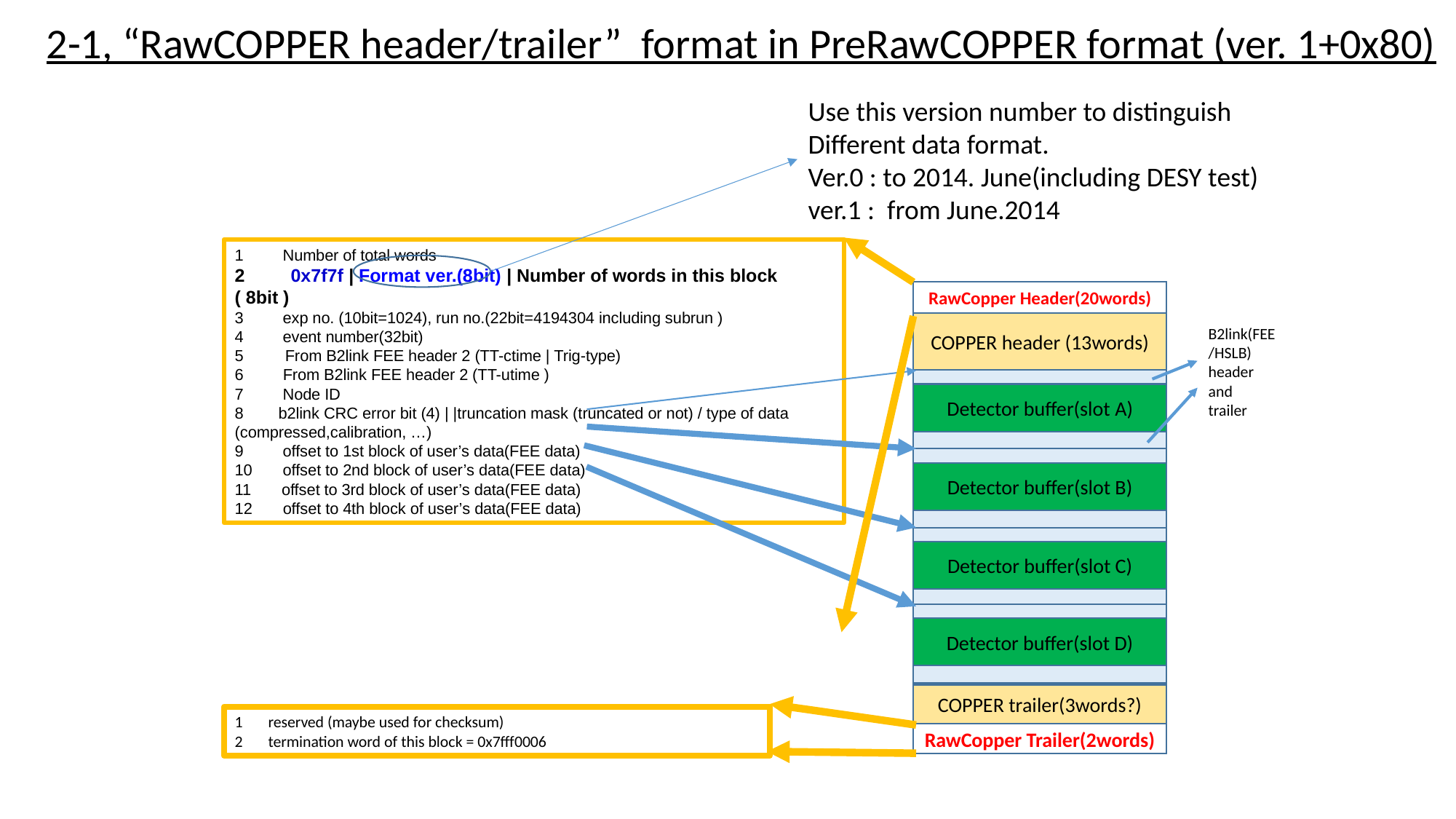

2-1, “RawCOPPER header/trailer”  format in PreRawCOPPER format (ver. 1+0x80)
Use this version number to distinguish
Different data format.
Ver.0 : to 2014. June(including DESY test)
ver.1 :  from June.2014
1         Number of total words
2         0x7f7f | Format ver.(8bit) | Number of words in this block ( 8bit )
3         exp no. (10bit=1024), run no.(22bit=4194304 including subrun )
4         event number(32bit)
　From B2link FEE header 2 (TT-ctime | Trig-type)
    From B2link FEE header 2 (TT-utime )
7         Node ID
8        b2link CRC error bit (4) | |truncation mask (truncated or not) / type of data
(compressed,calibration, …)
9         offset to 1st block of user’s data(FEE data)
10       offset to 2nd block of user’s data(FEE data)
11       offset to 3rd block of user’s data(FEE data)
    offset to 4th block of user’s data(FEE data)

RawCopper Header(20words)
COPPER header (13words)
B2link(FEE/HSLB)
header
and
trailer
FINNESE A
Detector buffer(slot A)
FINNESE A
Detector buffer(slot B)
FINNESE A
Detector buffer(slot C)
FINNESE A
Detector buffer(slot D)
COPPER trailer(3words?)
1       reserved (maybe used for checksum)
2       termination word of this block = 0x7fff0006
RawCopper Trailer(2words)